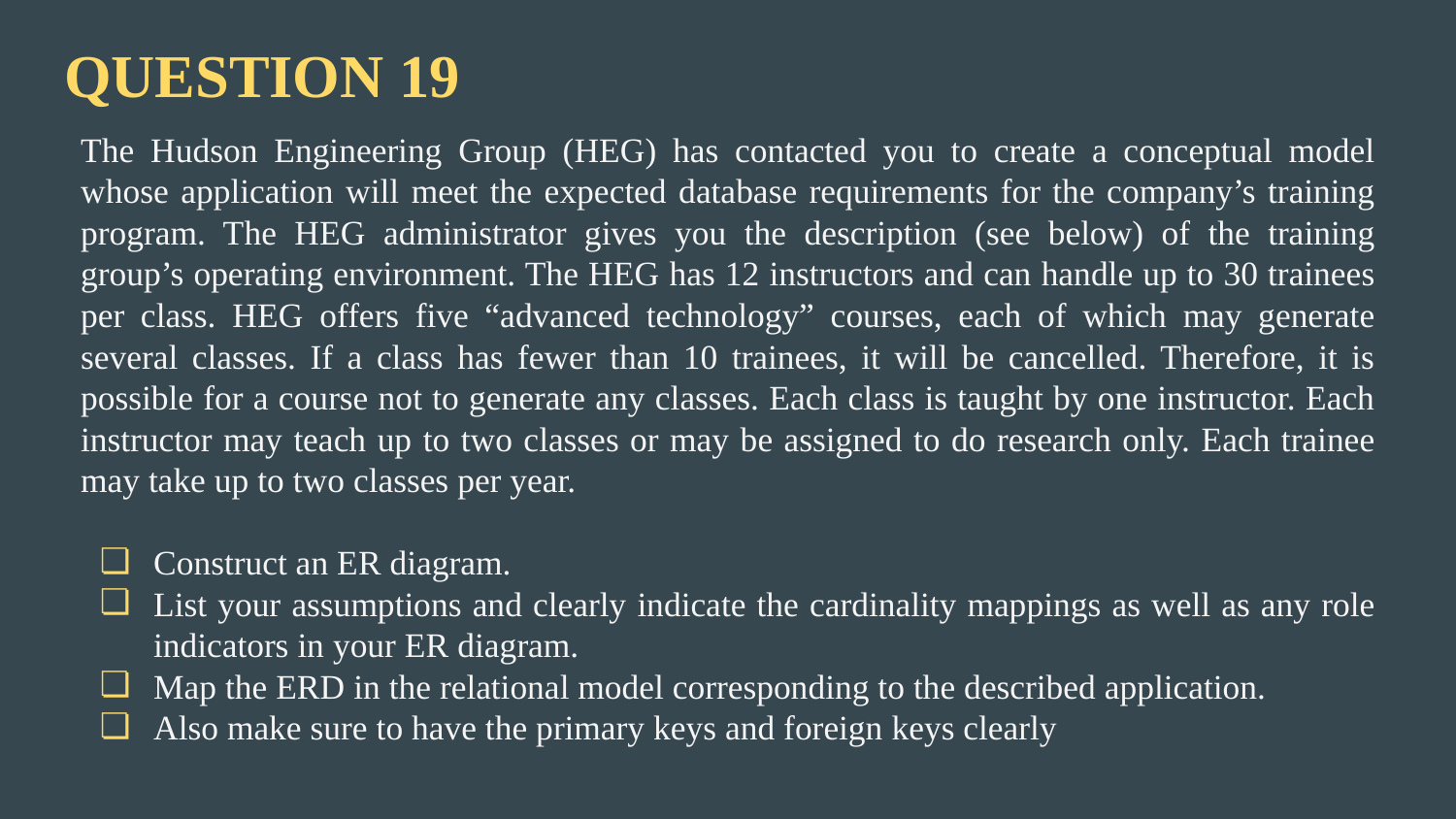

# QUESTION 19
The Hudson Engineering Group (HEG) has contacted you to create a conceptual model whose application will meet the expected database requirements for the company’s training program. The HEG administrator gives you the description (see below) of the training group’s operating environment. The HEG has 12 instructors and can handle up to 30 trainees per class. HEG offers five “advanced technology” courses, each of which may generate several classes. If a class has fewer than 10 trainees, it will be cancelled. Therefore, it is possible for a course not to generate any classes. Each class is taught by one instructor. Each instructor may teach up to two classes or may be assigned to do research only. Each trainee may take up to two classes per year.

Construct an ER diagram.
List your assumptions and clearly indicate the cardinality mappings as well as any role indicators in your ER diagram.
Map the ERD in the relational model corresponding to the described application.
Also make sure to have the primary keys and foreign keys clearly